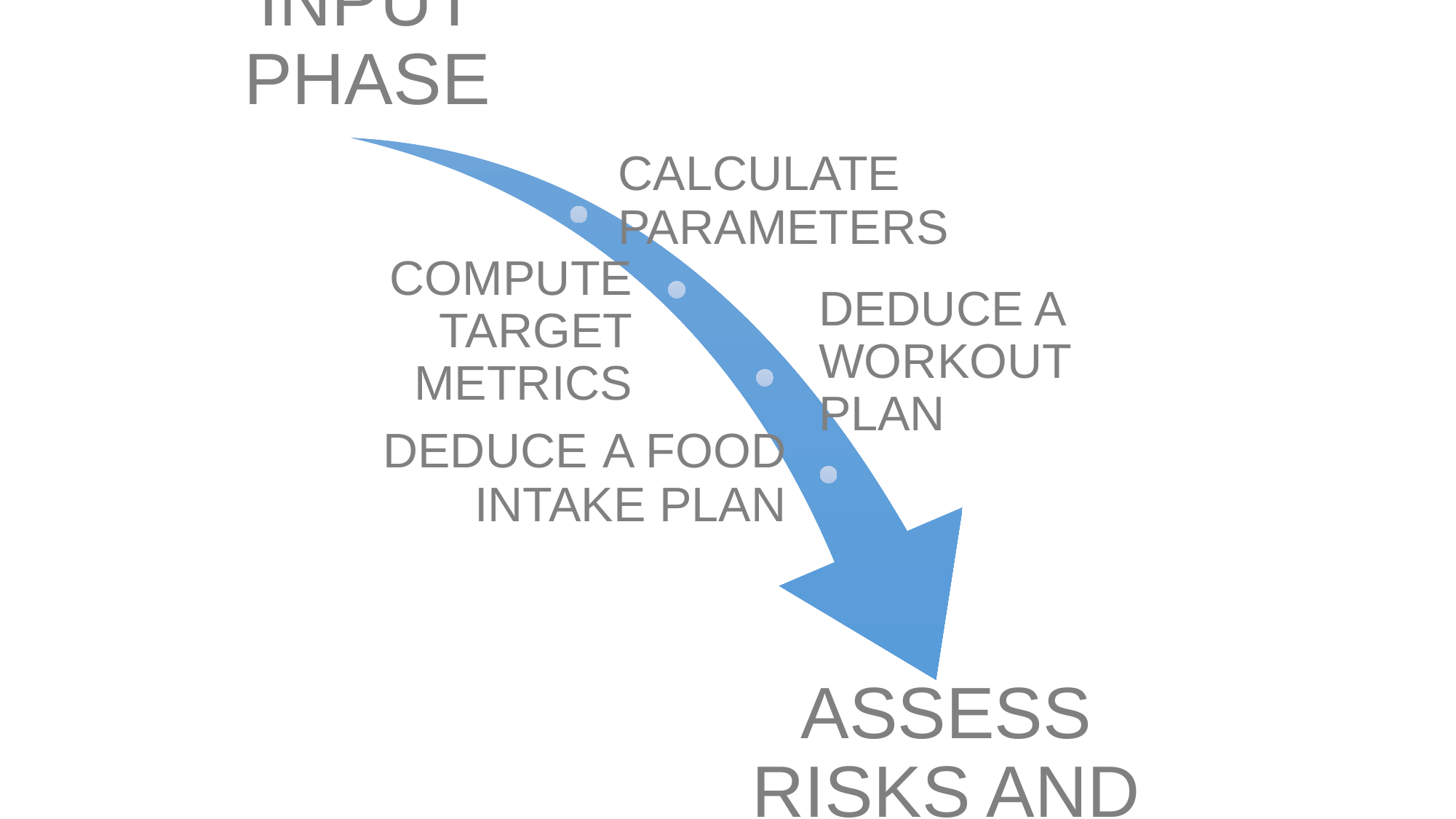

INPUT PHASE
CALCULATE PARAMETERS
COMPUTE TARGET METRICS
DEDUCE A WORKOUT PLAN
DEDUCE A FOOD INTAKE PLAN
ASSESS RISKS AND OUTPUT